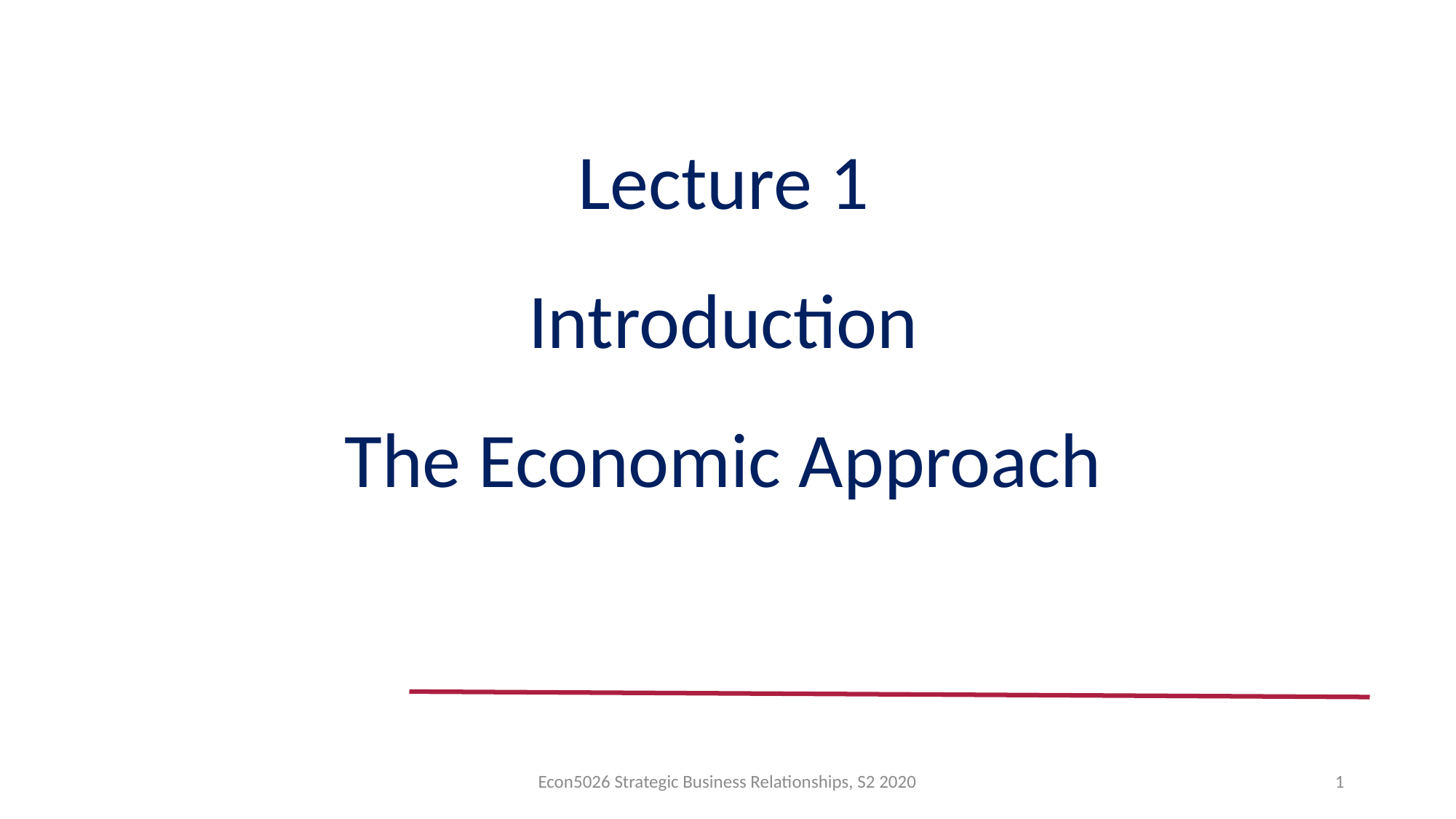

# Lecture 1 Introduction The Economic Approach
Econ5026 Strategic Business Relationships, S2 2020
1